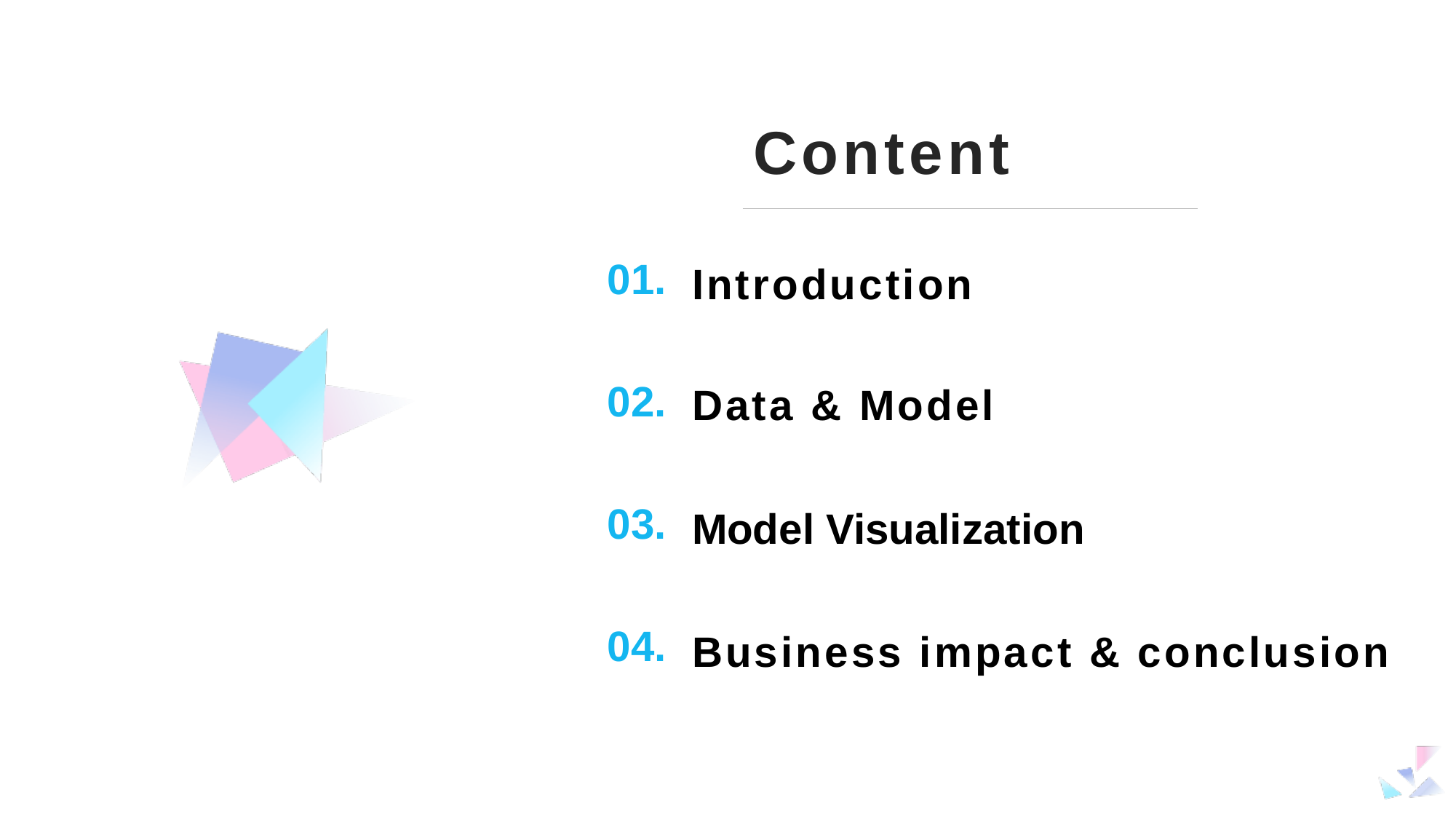

Content
Introduction
01.
Data & Model
02.
Model Visualization
03.
Business impact & conclusion
04.